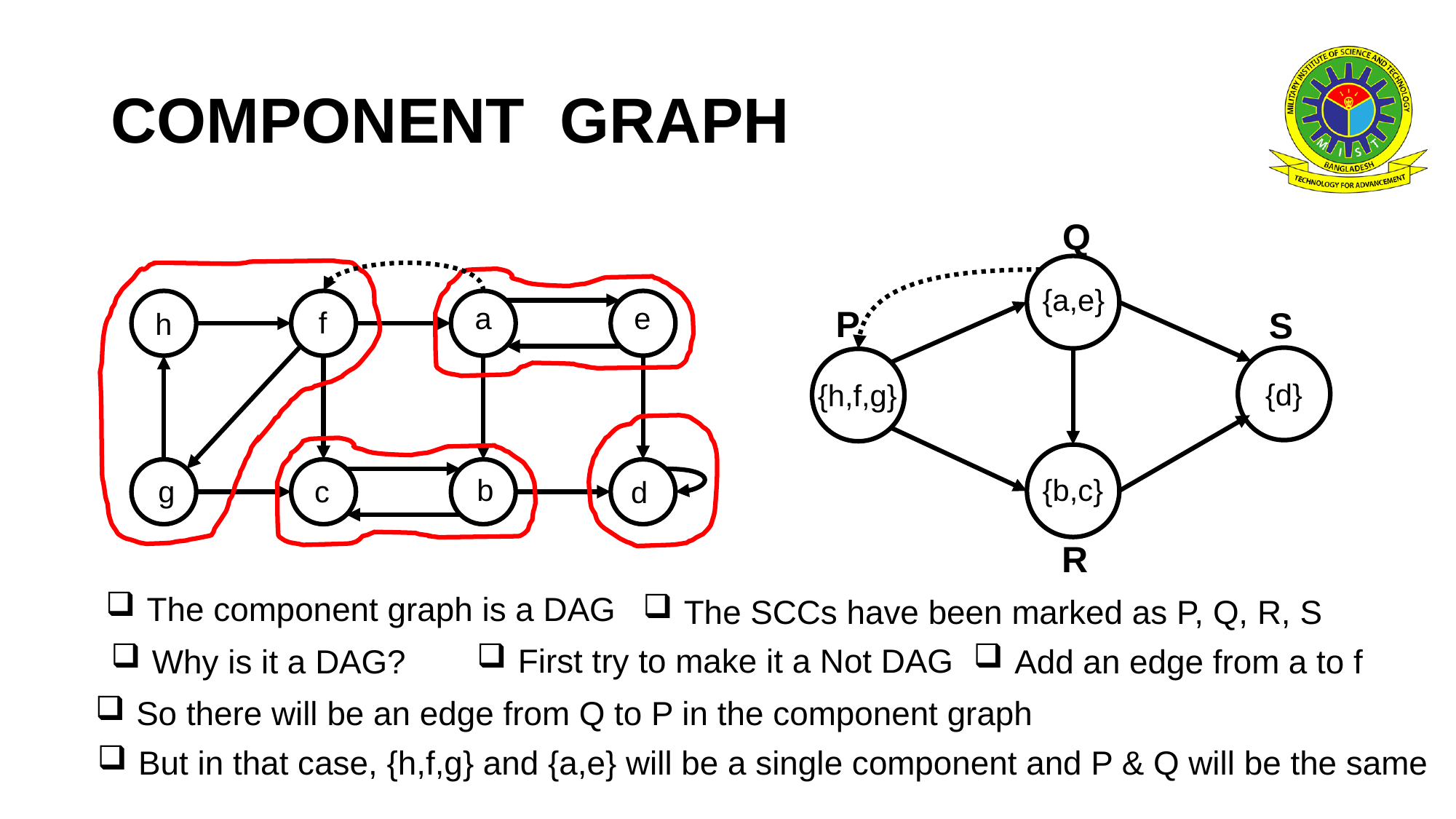

# COMPONENT  GRAPH
Q
P
S
R

{a,e}

a
e
f
h

{d}
{h,f,g}

b
{b,c}
g
c
d
The component graph is a DAG
The SCCs have been marked as P, Q, R, S
First try to make it a Not DAG
Add an edge from a to f
Why is it a DAG?
So there will be an edge from Q to P in the component graph
But in that case, {h,f,g} and {a,e} will be a single component and P & Q will be the same